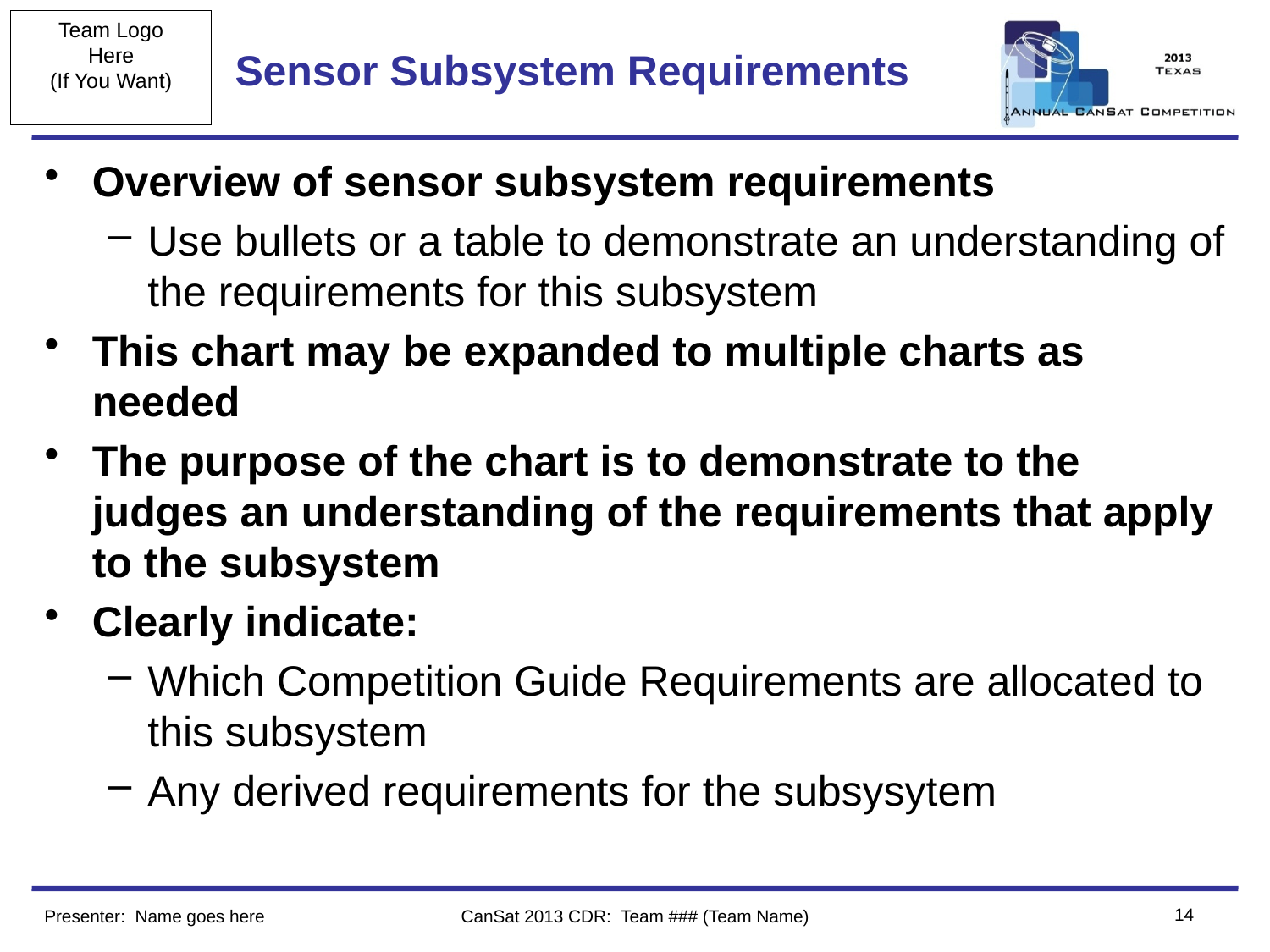

# Sensor Subsystem Requirements
Overview of sensor subsystem requirements
Use bullets or a table to demonstrate an understanding of the requirements for this subsystem
This chart may be expanded to multiple charts as needed
The purpose of the chart is to demonstrate to the judges an understanding of the requirements that apply to the subsystem
Clearly indicate:
Which Competition Guide Requirements are allocated to this subsystem
Any derived requirements for the subsysytem

14
Presenter:  Name goes here
CanSat 2013 CDR:  Team ### (Team Name)